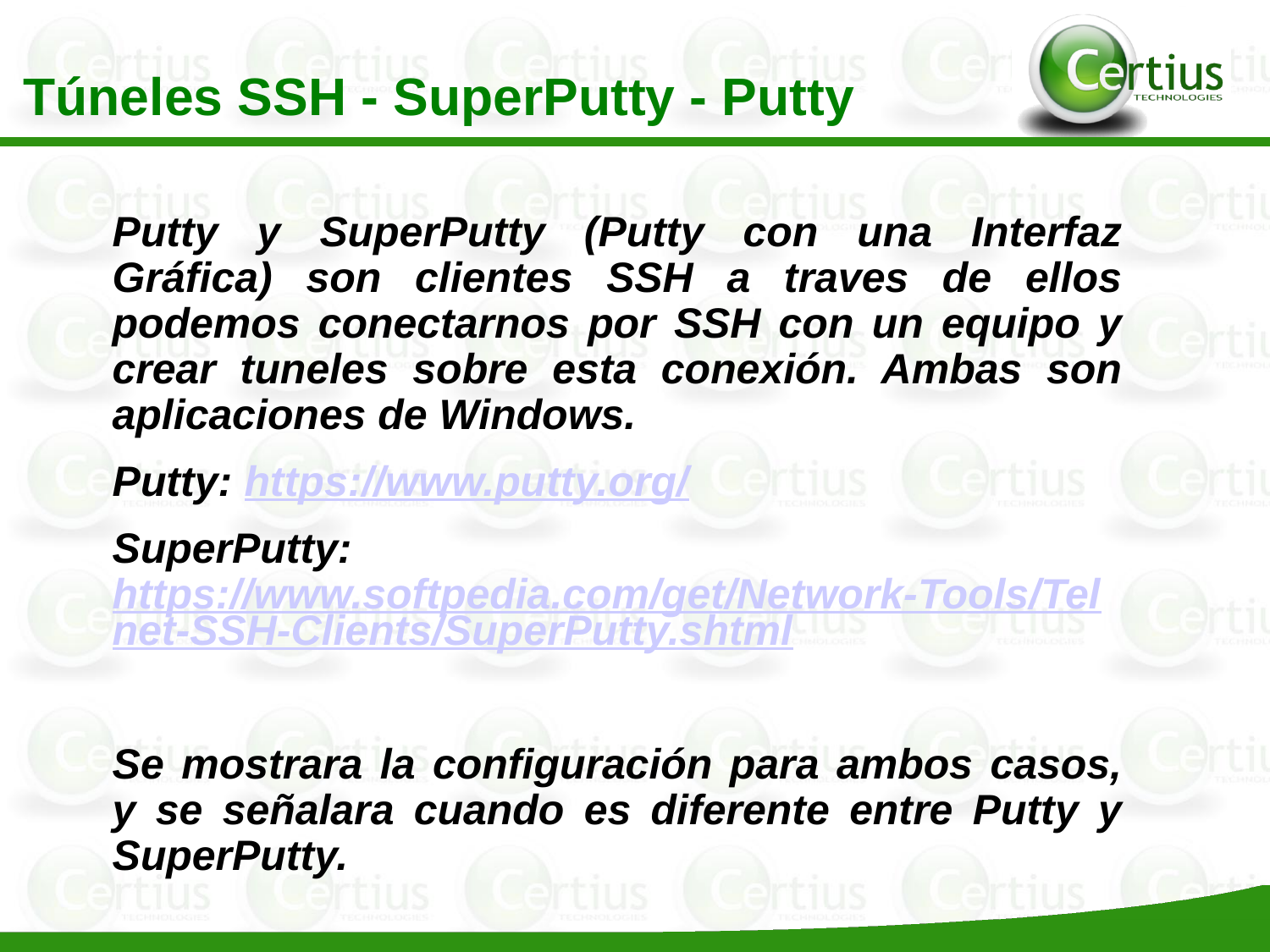

Túneles SSH - SuperPutty - Putty
Putty y SuperPutty (Putty con una Interfaz Gráfica) son clientes SSH a traves de ellos podemos conectarnos por SSH con un equipo y crear tuneles sobre esta conexión. Ambas son aplicaciones de Windows.
Putty: https://www.putty.org/
SuperPutty: https://www.softpedia.com/get/Network-Tools/Telnet-SSH-Clients/SuperPutty.shtml

Se mostrara la configuración para ambos casos, y se señalara cuando es diferente entre Putty y SuperPutty.